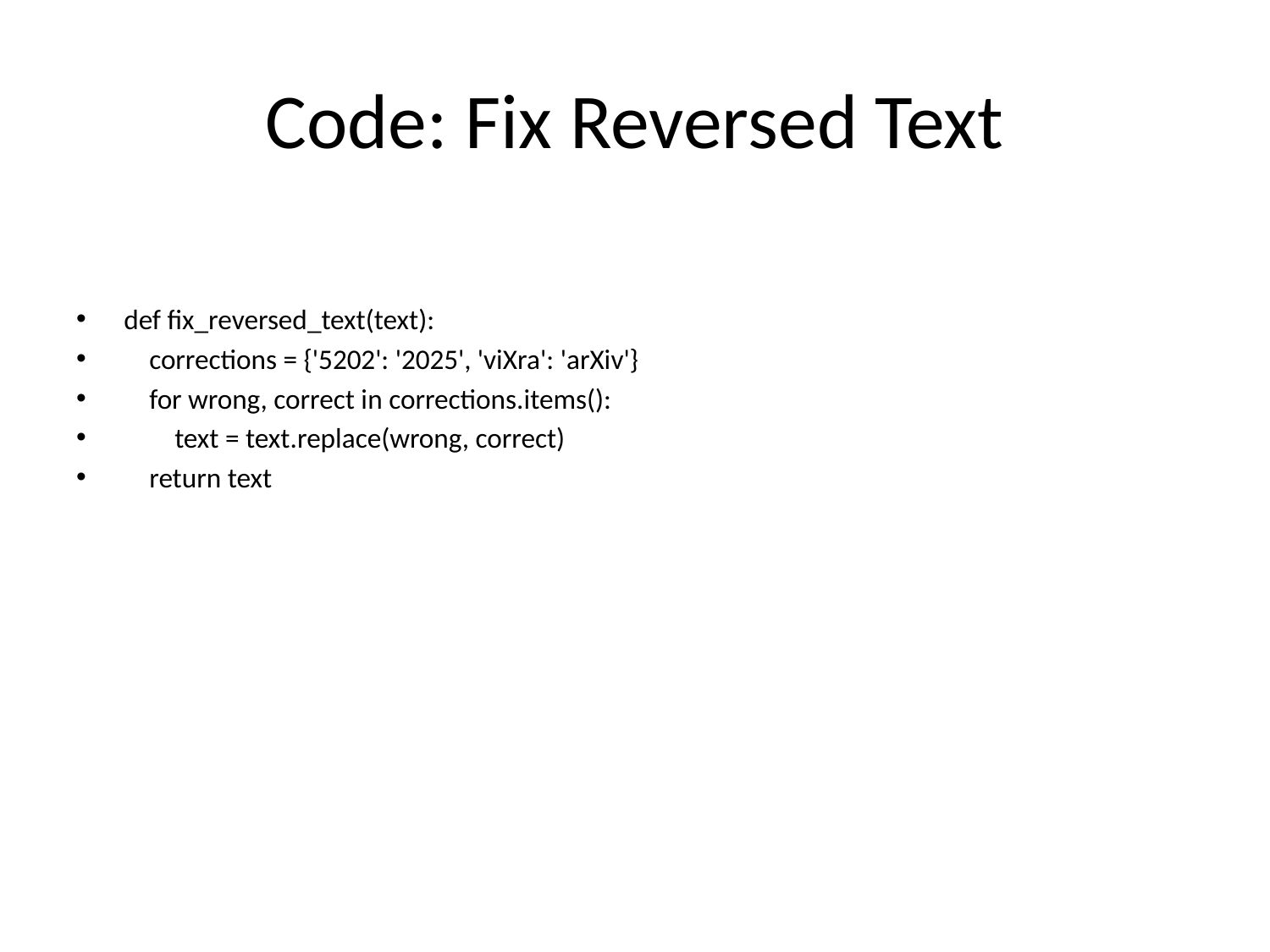

# Code: Fix Reversed Text

def fix_reversed_text(text):
    corrections = {'5202': '2025', 'viXra': 'arXiv'}
    for wrong, correct in corrections.items():
        text = text.replace(wrong, correct)
    return text